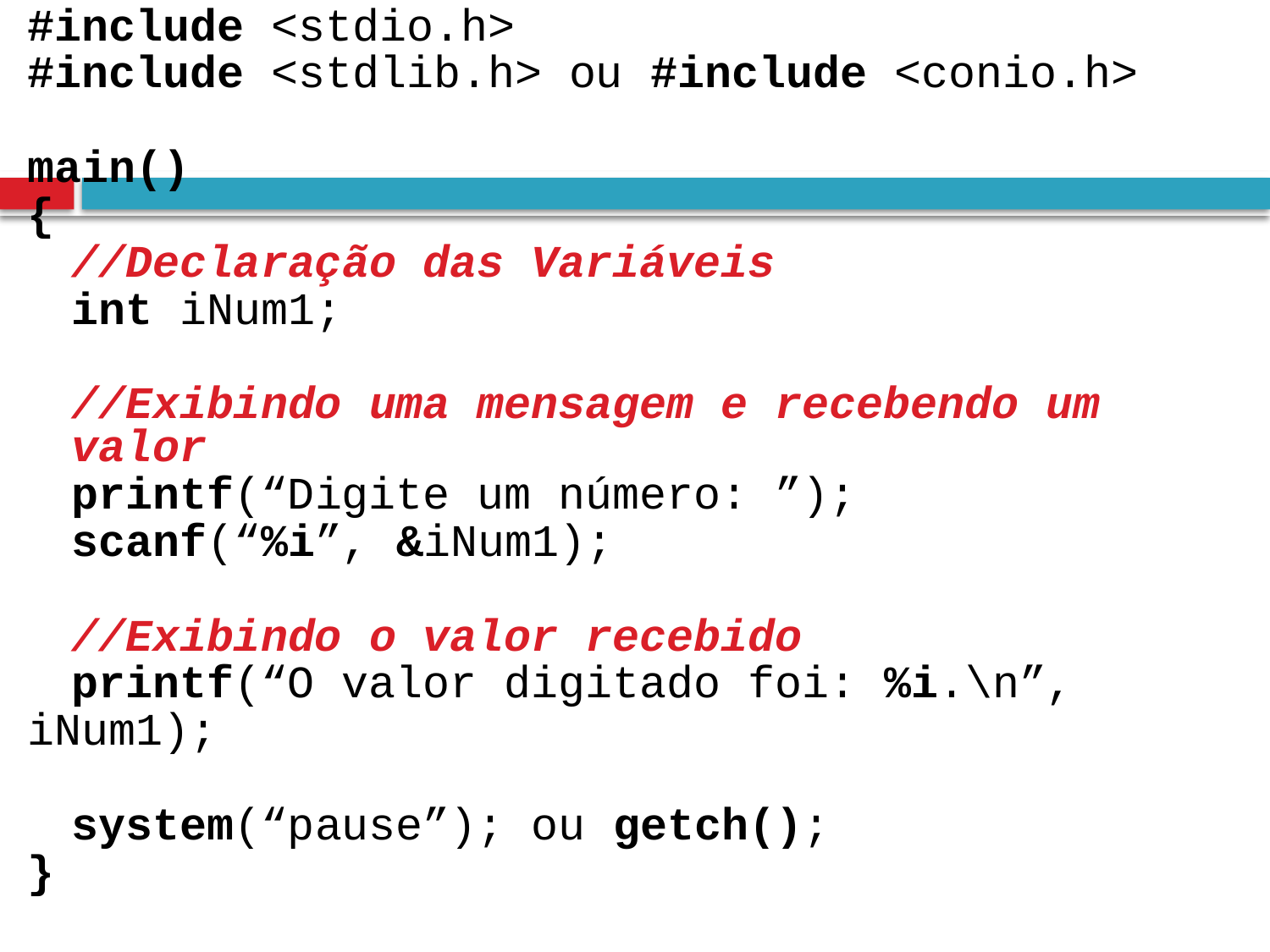

#include <stdio.h>
#include <stdlib.h> ou #include <conio.h>

main()
{
	//Declaração das Variáveis
	int iNum1;

	//Exibindo uma mensagem e recebendo um valor
	printf(“Digite um número: ”);
	scanf(“%i”, &iNum1);

	//Exibindo o valor recebido
	printf(“O valor digitado foi: %i.\n”,
iNum1);

	system(“pause”); ou getch();
}